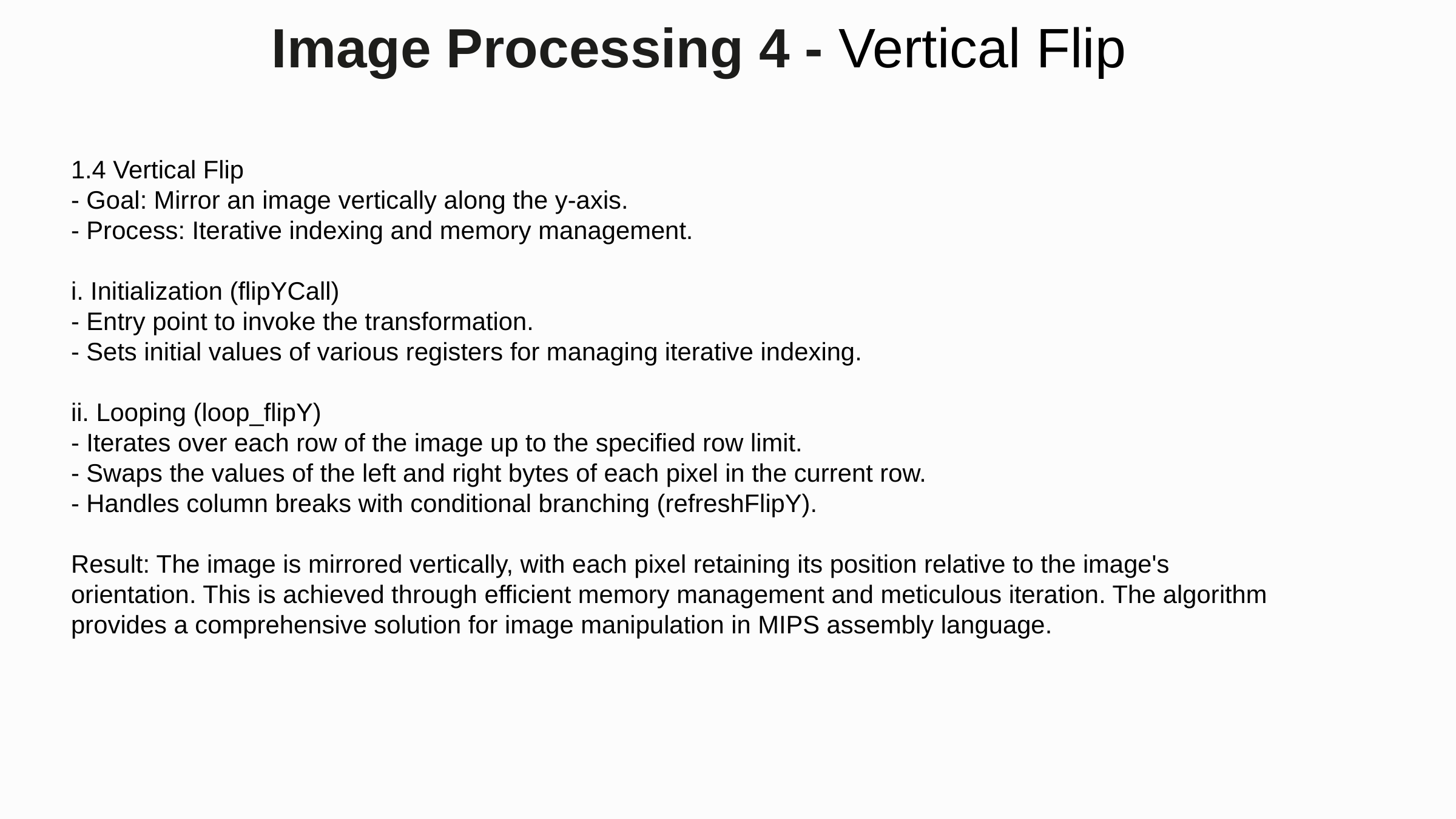

Image Processing 4 - Vertical Flip
1.4 Vertical Flip
- Goal: Mirror an image vertically along the y-axis.
- Process: Iterative indexing and memory management.

i. Initialization (flipYCall)
- Entry point to invoke the transformation.
- Sets initial values of various registers for managing iterative indexing.

ii. Looping (loop_flipY)
- Iterates over each row of the image up to the specified row limit.
- Swaps the values of the left and right bytes of each pixel in the current row.
- Handles column breaks with conditional branching (refreshFlipY).

Result: The image is mirrored vertically, with each pixel retaining its position relative to the image's orientation. This is achieved through efficient memory management and meticulous iteration. The algorithm provides a comprehensive solution for image manipulation in MIPS assembly language.